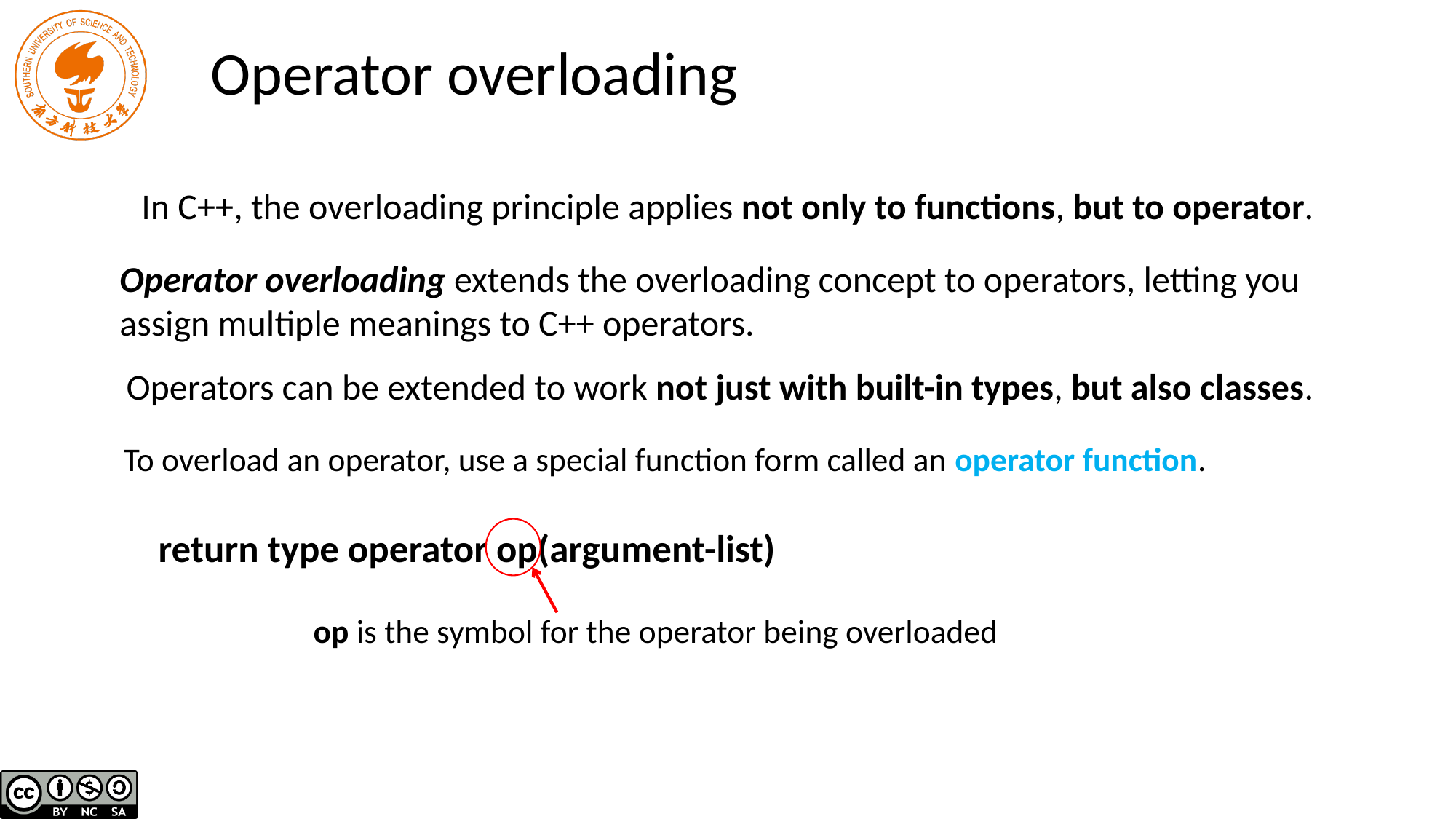

Operator overloading
In C++, the overloading principle applies not only to functions, but to operator.
Operator overloading extends the overloading concept to operators, letting you assign multiple meanings to C++ operators.
Operators can be extended to work not just with built-in types, but also classes.
To overload an operator, use a special function form called an operator function.

return type operator op(argument-list)
op is the symbol for the operator being overloaded